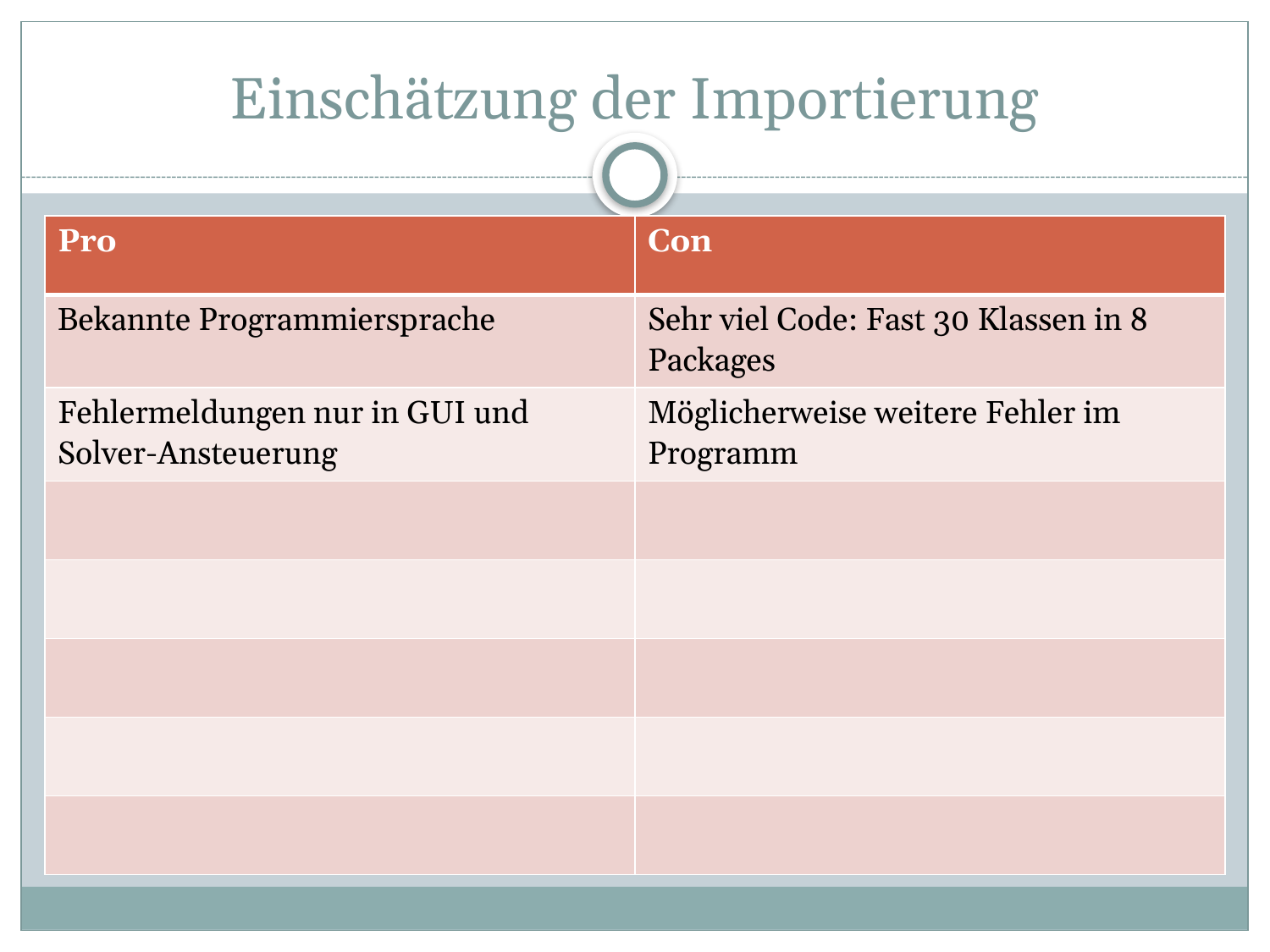

# Einschätzung der Importierung
| Pro | Con |
| --- | --- |
| Bekannte Programmiersprache | Sehr viel Code: Fast 30 Klassen in 8 Packages |
| Fehlermeldungen nur in GUI und Solver-Ansteuerung | Möglicherweise weitere Fehler im Programm |
|  |  |
|  |  |
|  |  |
|  |  |
|  |  |